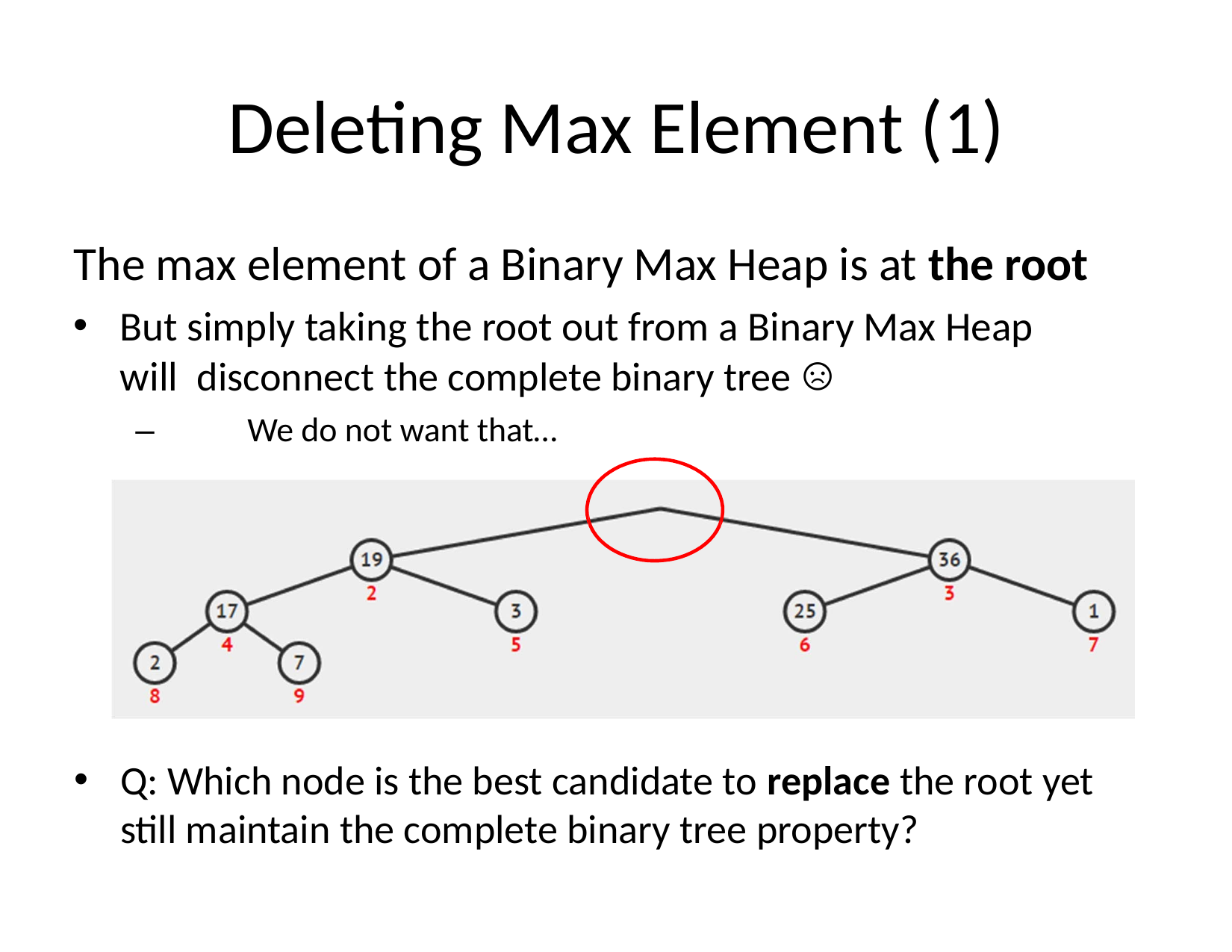

# Deleting Max Element (1)
The max element of a Binary Max Heap is at the root
But simply taking the root out from a Binary Max Heap will  disconnect the complete binary tree ☹
–	We do not want that…

Q: Which node is the best candidate to replace the root yet  still maintain the complete binary tree property?